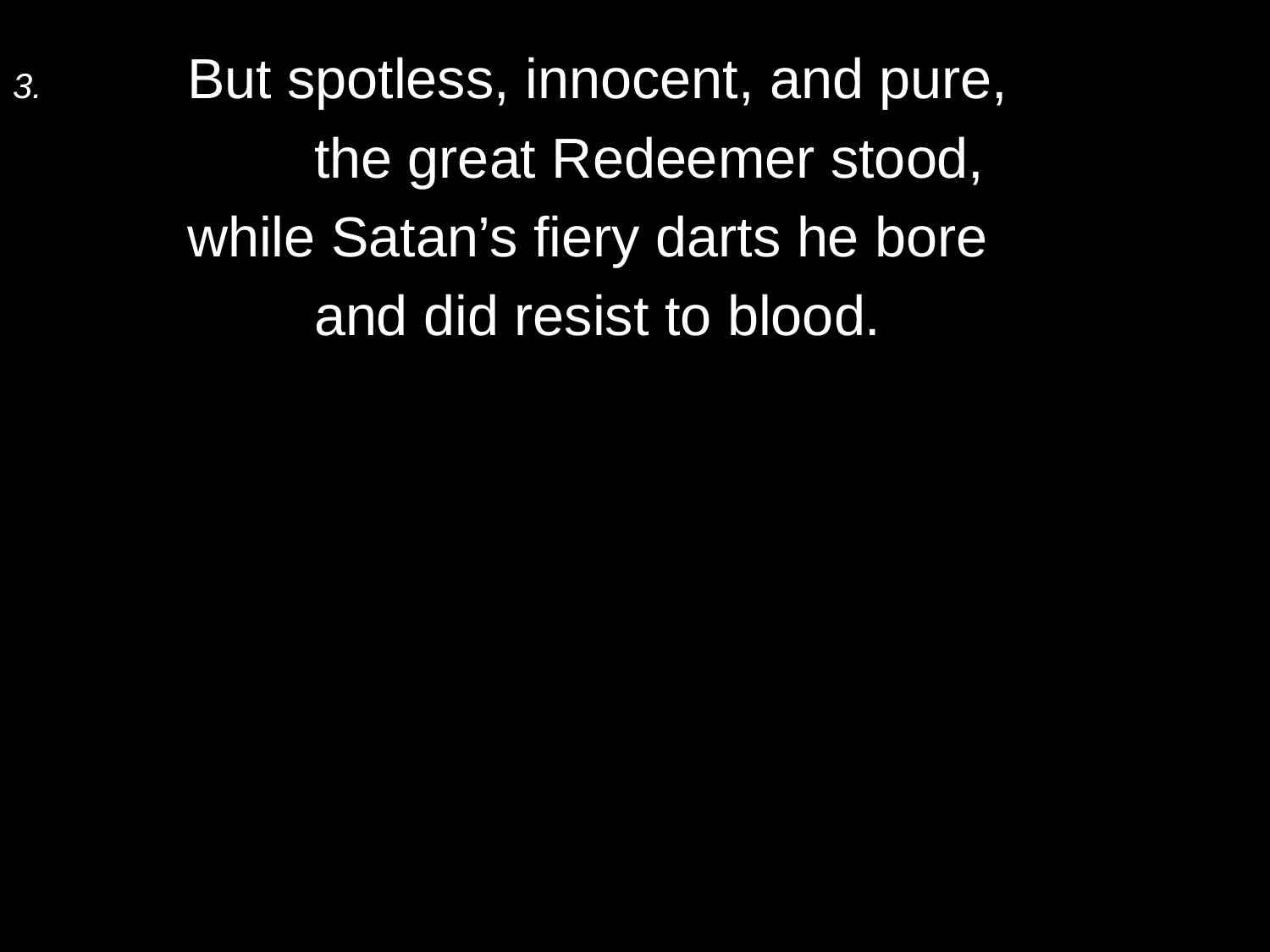

3.	But spotless, innocent, and pure,
		the great Redeemer stood,
	while Satan’s fiery darts he bore
		and did resist to blood.